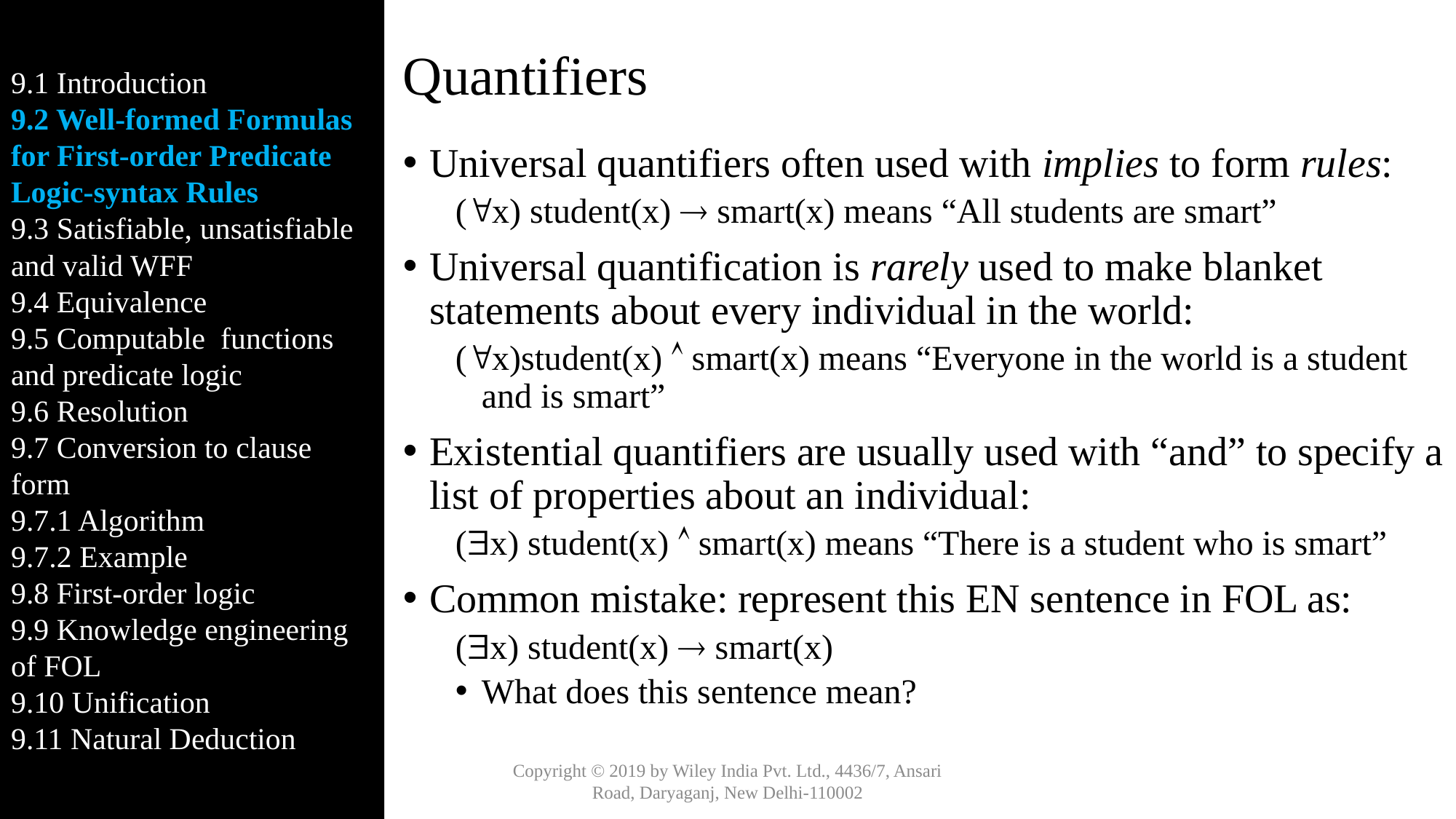

9.1 Introduction
9.2 Well-formed Formulas for First-order Predicate Logic-syntax Rules
9.3 Satisfiable, unsatisfiable and valid WFF
9.4 Equivalence
9.5 Computable  functions and predicate logic
9.6 Resolution
9.7 Conversion to clause form
9.7.1 Algorithm
9.7.2 Example
9.8 First-order logic
9.9 Knowledge engineering of FOL
9.10 Unification
9.11 Natural Deduction
# Quantifiers
Universal quantifiers often used with implies to form rules:
(∀x) student(x) → smart(x) means “All students are smart”
Universal quantification is rarely used to make blanket statements about every individual in the world:
(∀x)student(x) ∧ smart(x) means “Everyone in the world is a student and is smart”
Existential quantifiers are usually used with “and” to specify a list of properties about an individual:
(∃x) student(x) ∧ smart(x) means “There is a student who is smart”
Common mistake: represent this EN sentence in FOL as:
(∃x) student(x) → smart(x)
What does this sentence mean?
Copyright © 2019 by Wiley India Pvt. Ltd., 4436/7, Ansari Road, Daryaganj, New Delhi-110002